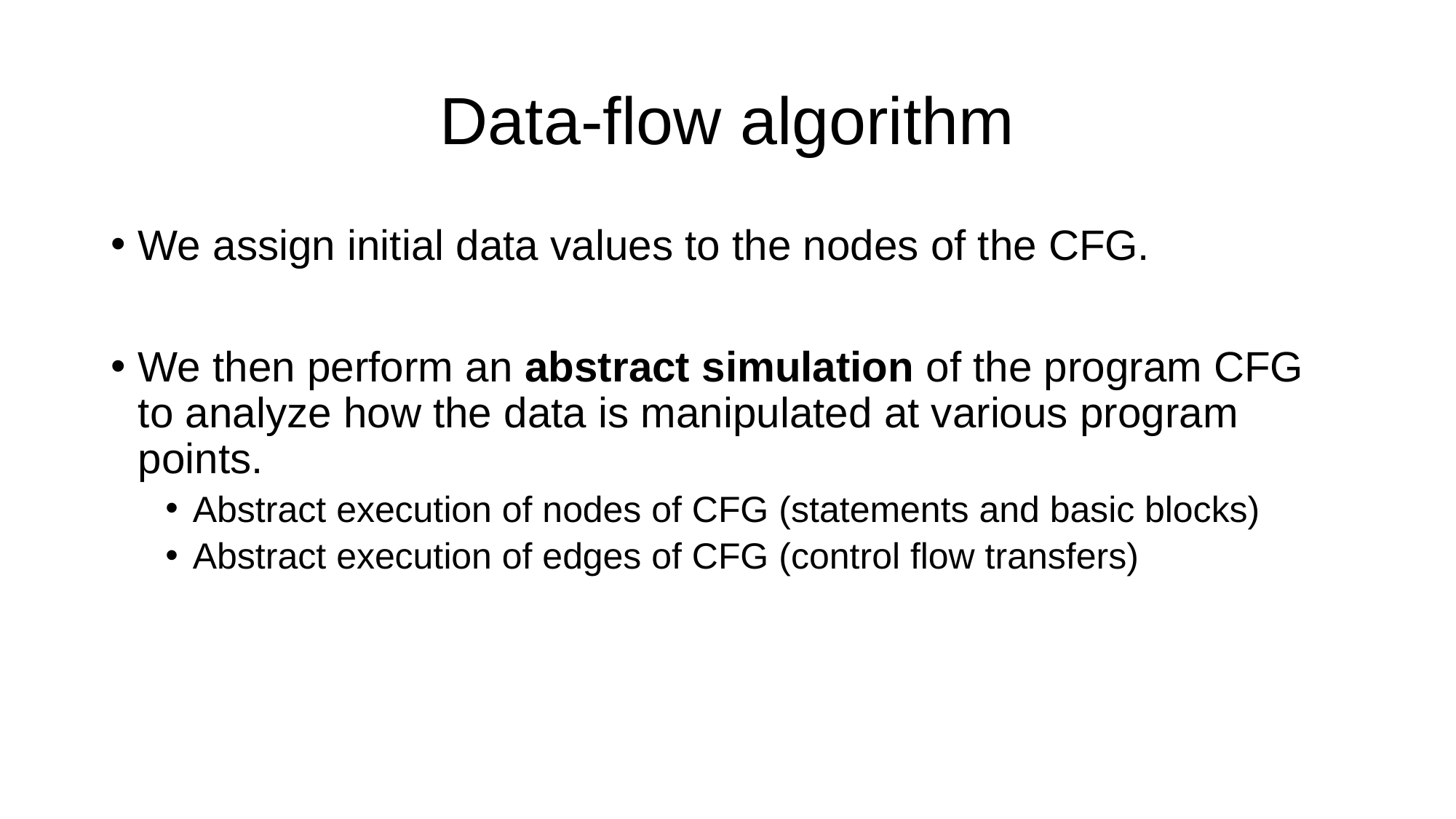

# Data-flow algorithm
We assign initial data values to the nodes of the CFG.

We then perform an abstract simulation of the program CFG to analyze how the data is manipulated at various program points.
Abstract execution of nodes of CFG (statements and basic blocks)
Abstract execution of edges of CFG (control flow transfers)